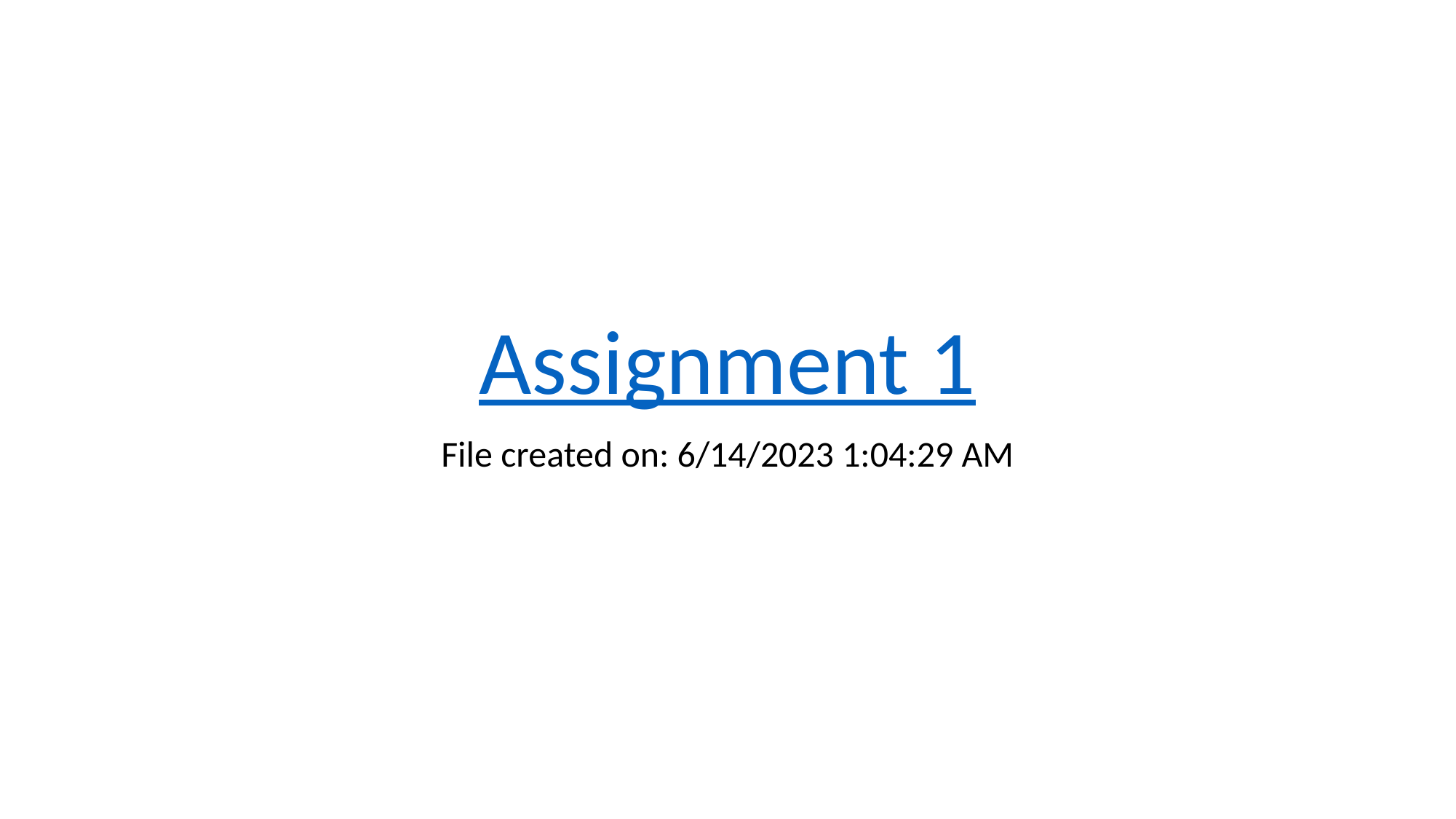

# Assignment 1
File created on: 6/14/2023 1:04:29 AM